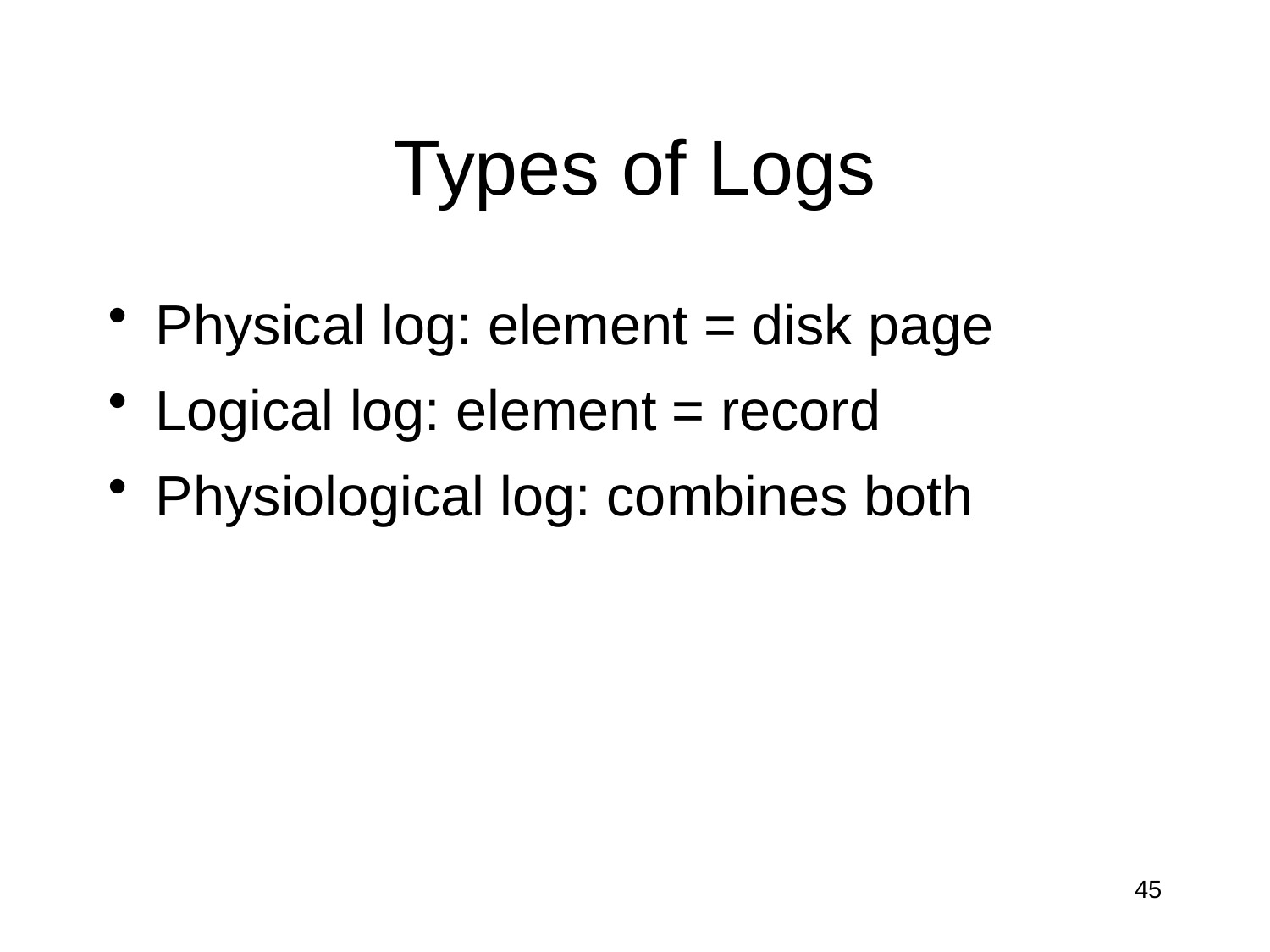

# Types of Logs
Physical log: element = disk page
Logical log: element = record
Physiological log: combines both

45